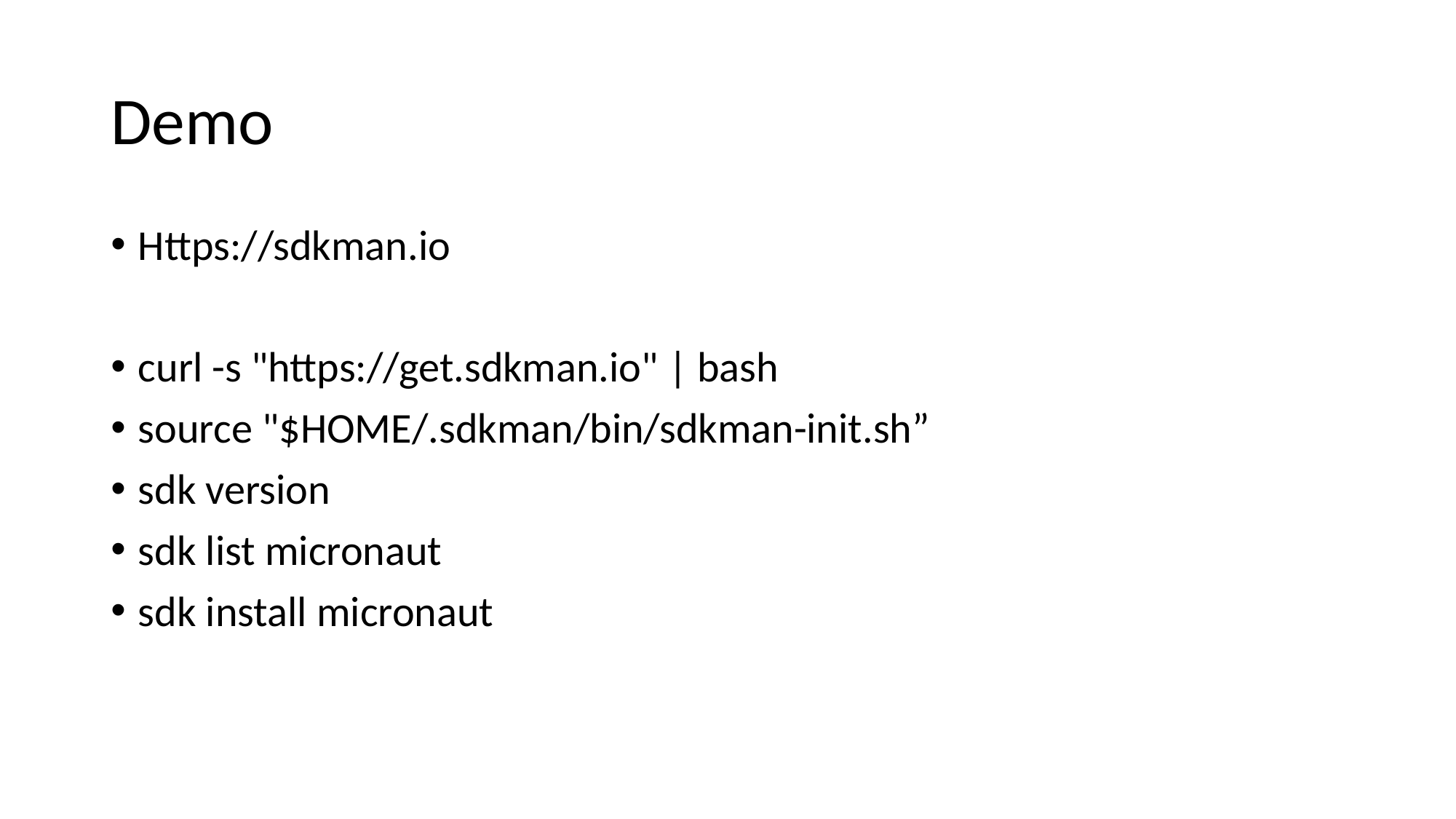

# Demo
Https://sdkman.io

curl -s "https://get.sdkman.io" | bash
source "$HOME/.sdkman/bin/sdkman-init.sh”
sdk version
sdk list micronaut
sdk install micronaut